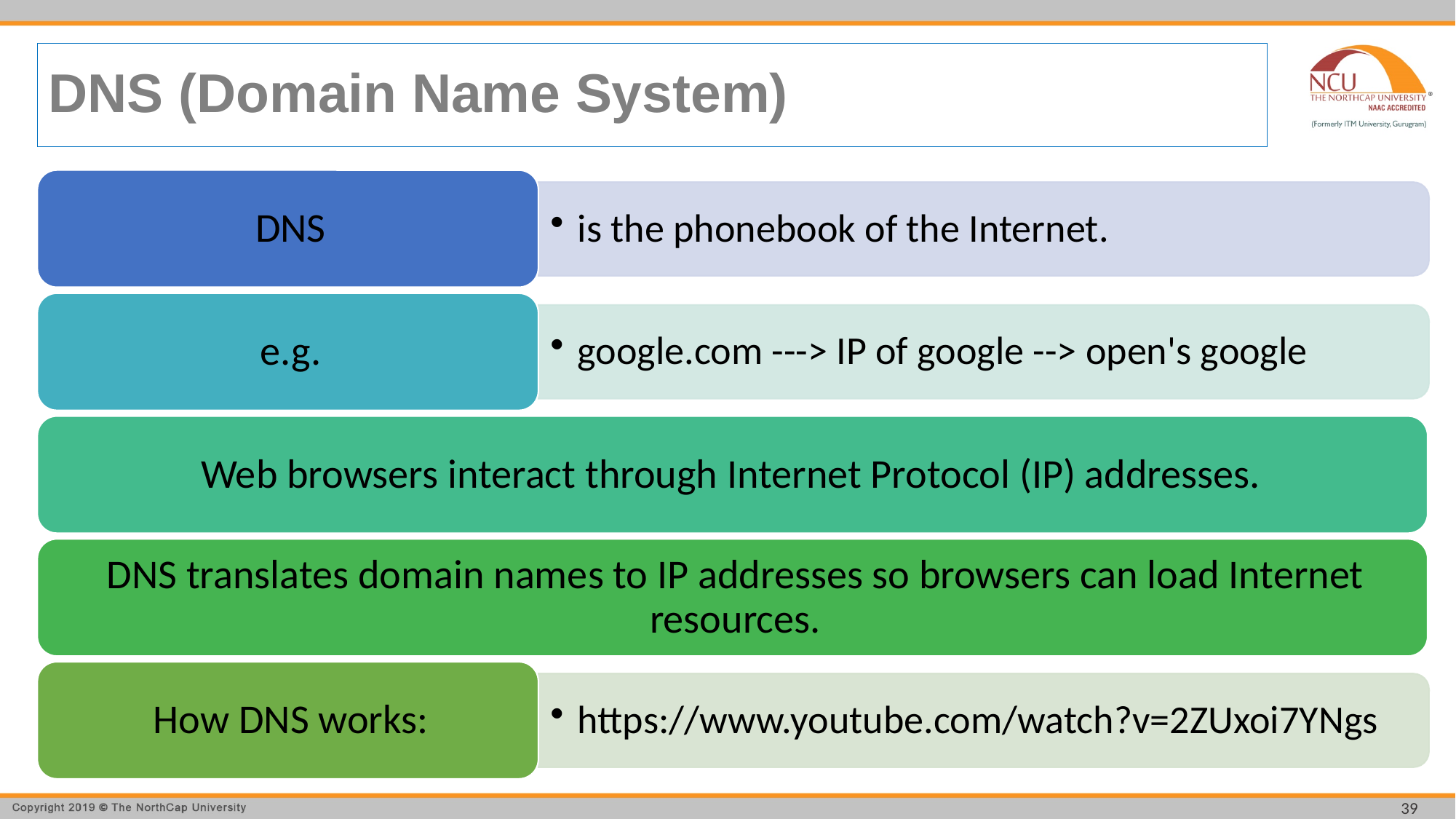

# DNS (Domain Name System)
is the phonebook of the Internet.
DNS
google.com ---> IP of google --> open's google
e.g.
Web browsers interact through Internet Protocol (IP) addresses.
DNS translates domain names to IP addresses so browsers can load Internet resources.
https://www.youtube.com/watch?v=2ZUxoi7YNgs
How DNS works:
39